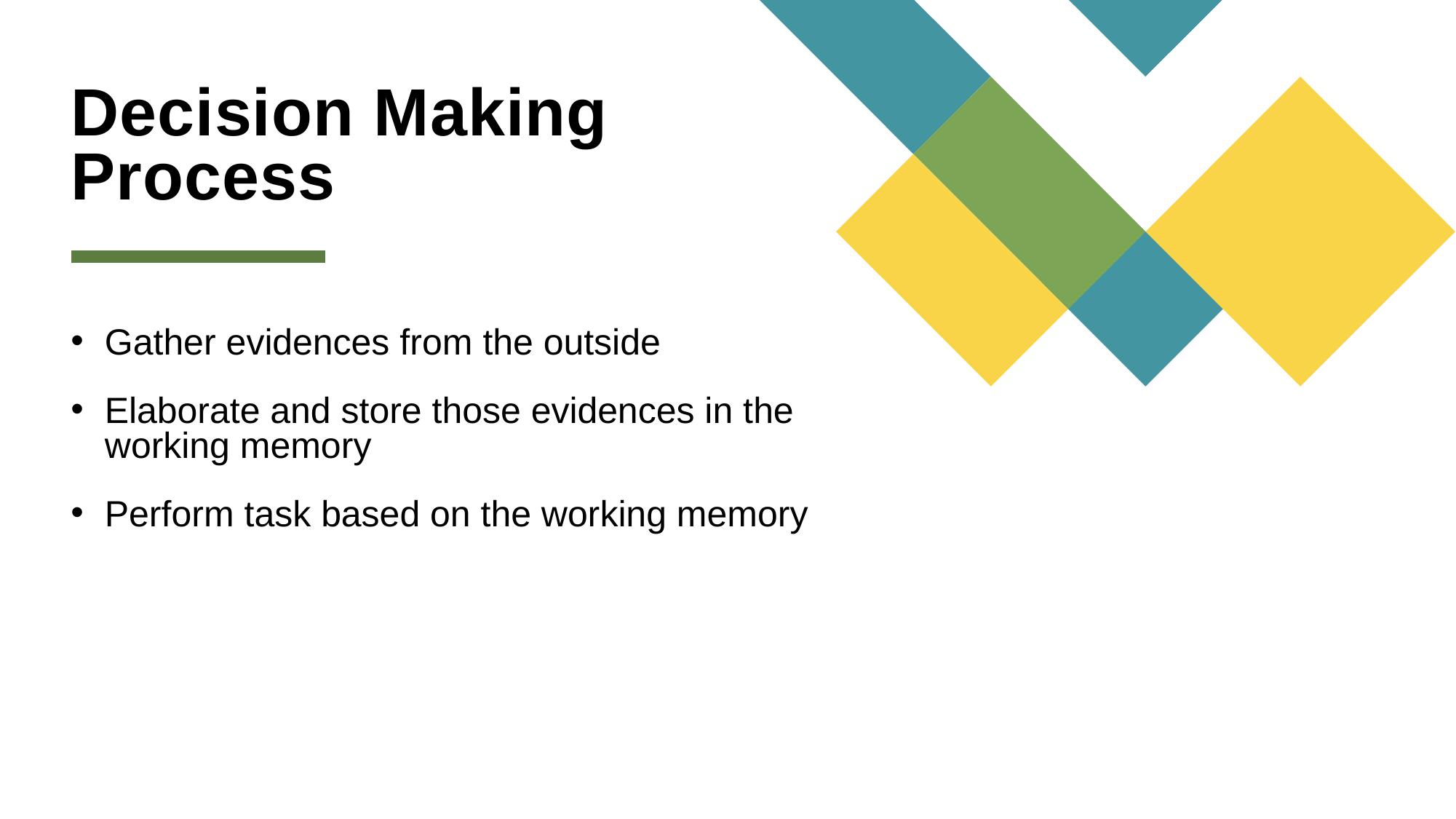

# Decision Making Process
Gather evidences from the outside
Elaborate and store those evidences in the working memory
Perform task based on the working memory